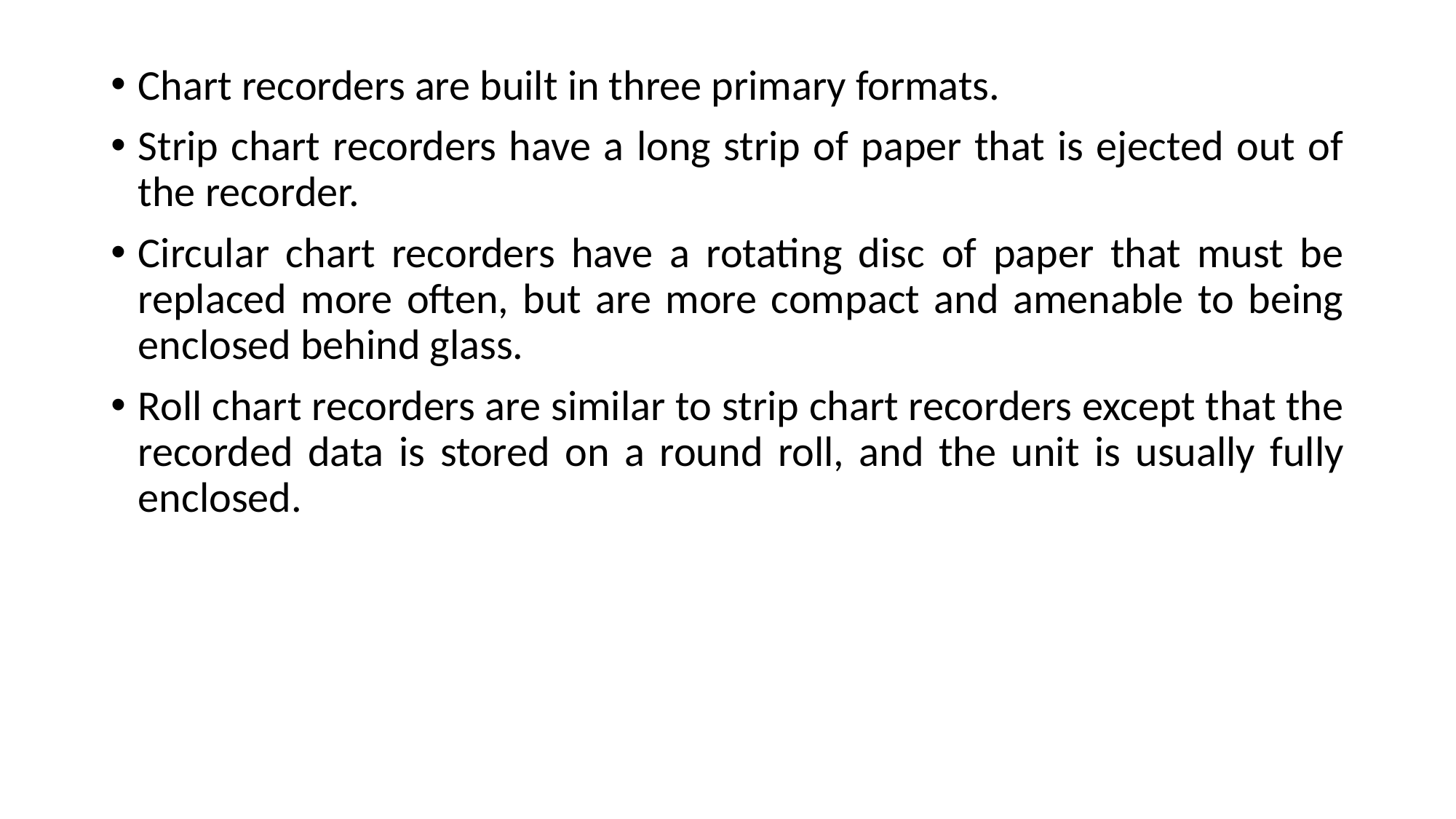

Chart recorders are built in three primary formats.
Strip chart recorders have a long strip of paper that is ejected out of the recorder.
Circular chart recorders have a rotating disc of paper that must be replaced more often, but are more compact and amenable to being enclosed behind glass.
Roll chart recorders are similar to strip chart recorders except that the recorded data is stored on a round roll, and the unit is usually fully enclosed.